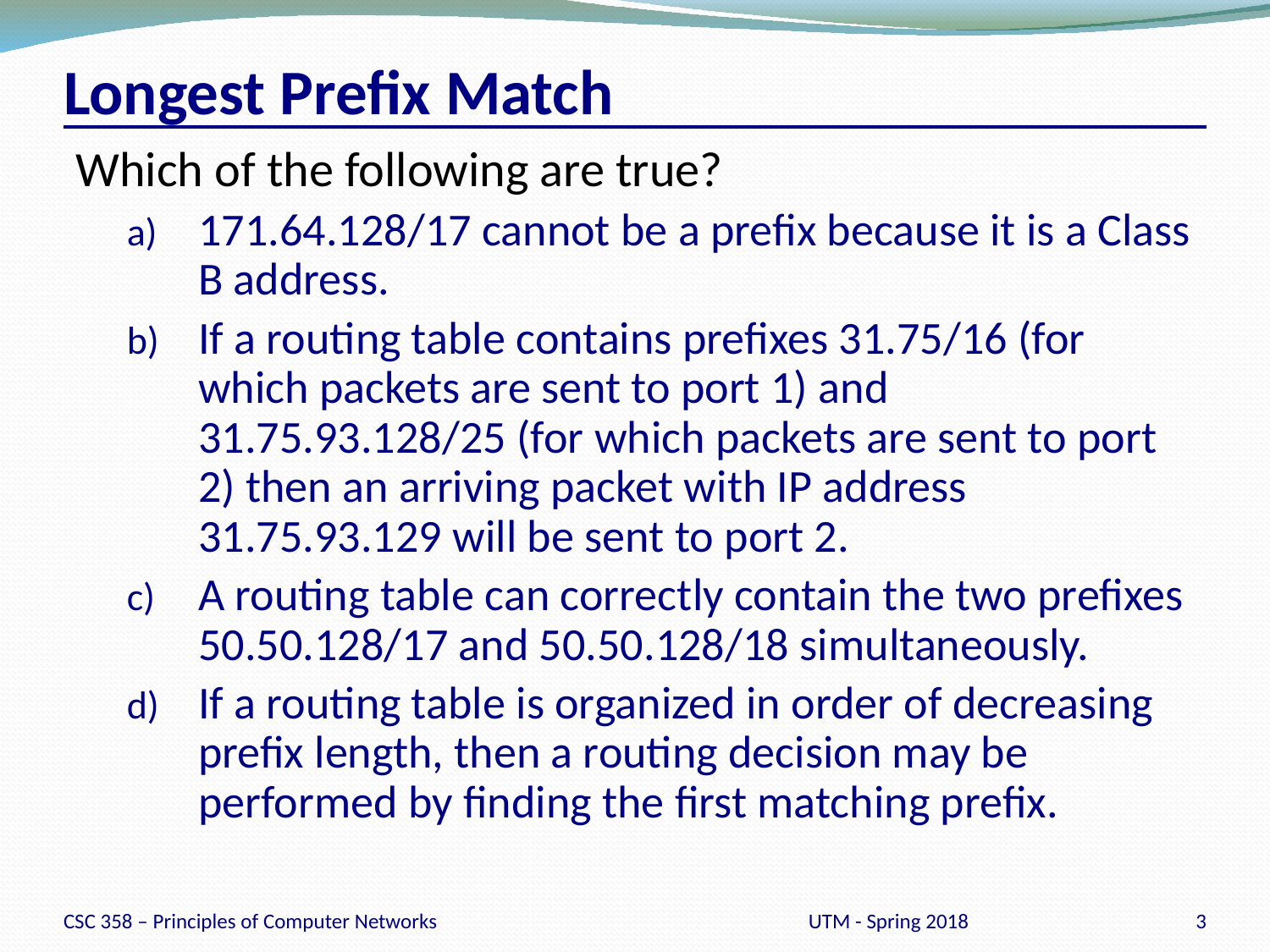

# Longest Prefix Match
Which of the following are true?
171.64.128/17 cannot be a prefix because it is a Class B address.
If a routing table contains prefixes 31.75/16 (for which packets are sent to port 1) and 31.75.93.128/25 (for which packets are sent to port 2) then an arriving packet with IP address 31.75.93.129 will be sent to port 2.
A routing table can correctly contain the two prefixes 50.50.128/17 and 50.50.128/18 simultaneously.
If a routing table is organized in order of decreasing prefix length, then a routing decision may be performed by finding the first matching prefix.
CSC 358 – Principles of Computer Networks
UTM - Spring 2018
3